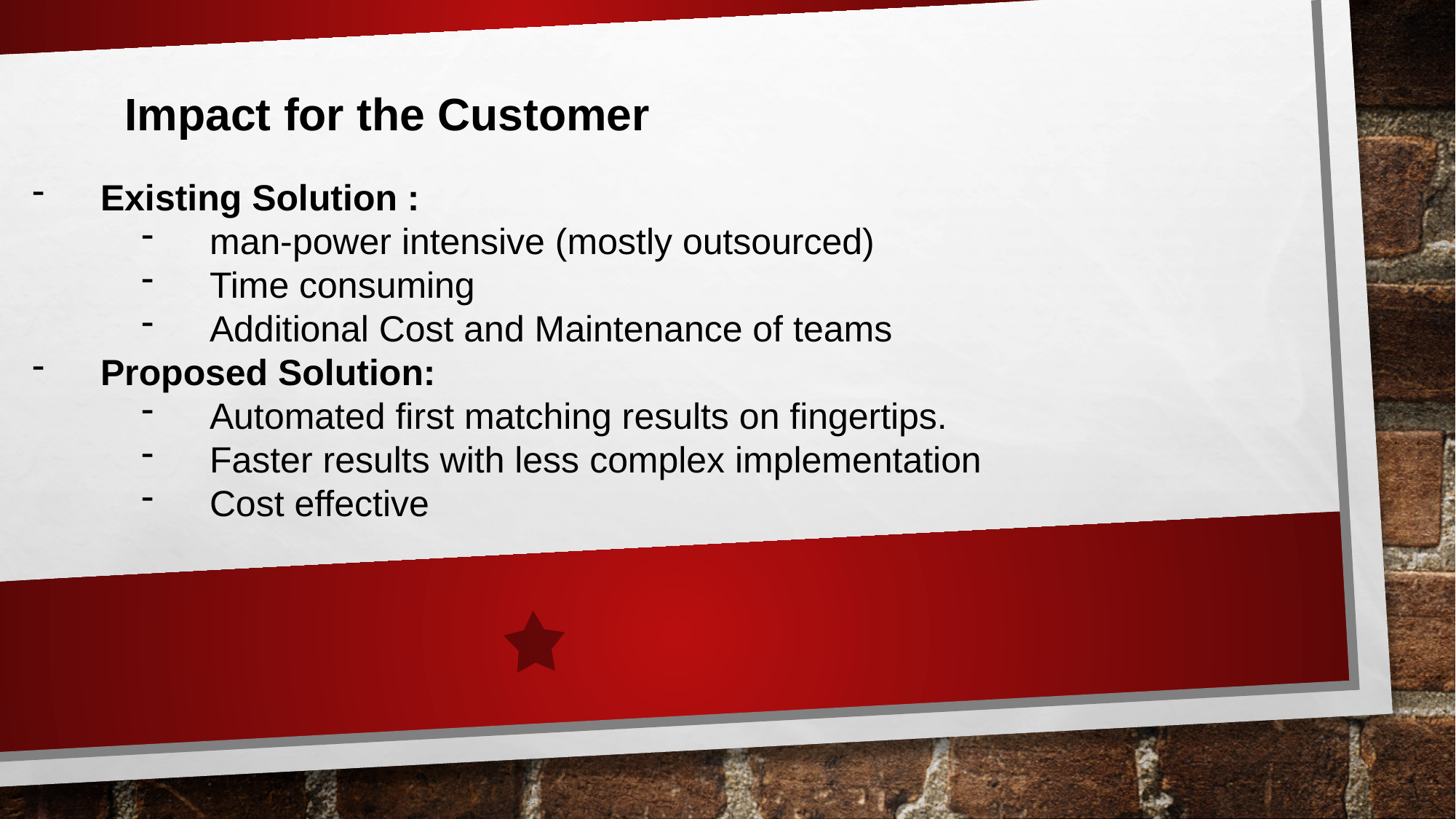

Impact for the Customer
Existing Solution :
man-power intensive (mostly outsourced)
Time consuming
Additional Cost and Maintenance of teams
Proposed Solution:
Automated first matching results on fingertips.
Faster results with less complex implementation
Cost effective